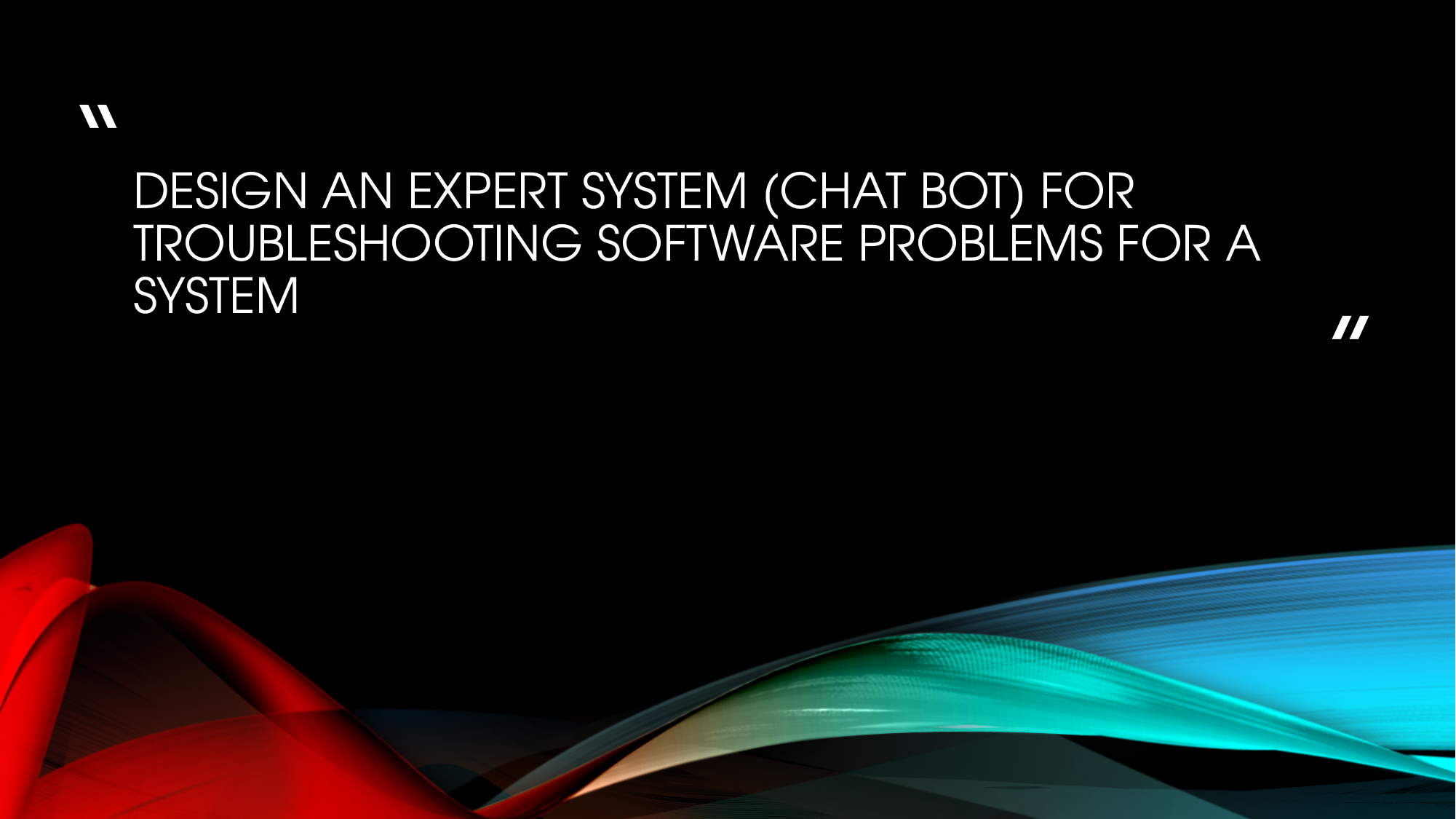

# Design an expert system (Chat Bot) for troubleshooting software problems for a system